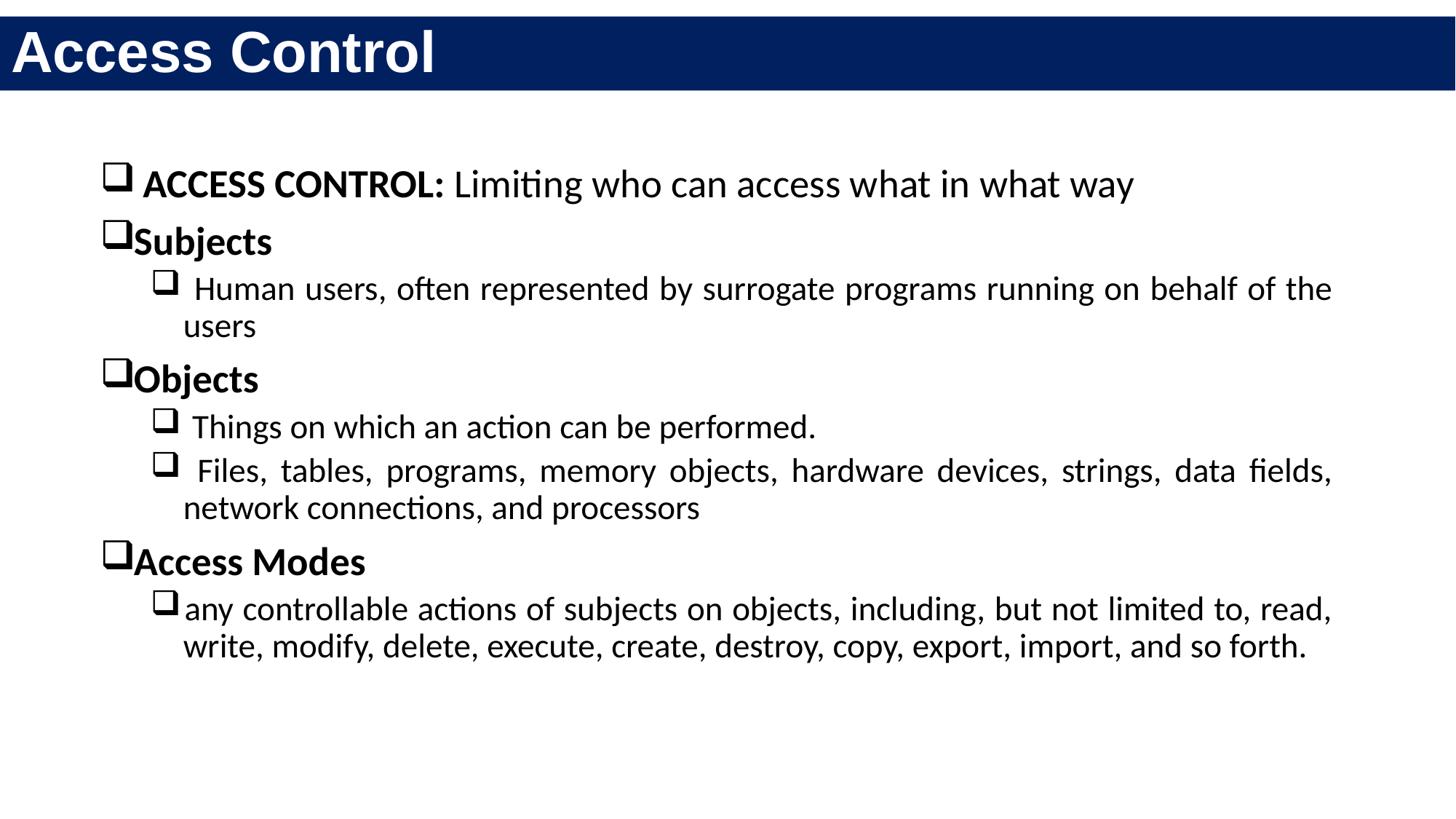

# Access Control
 ACCESS CONTROL: Limiting who can access what in what way
Subjects
 Human users, often represented by surrogate programs running on behalf of the users
Objects
 Things on which an action can be performed.
 Files, tables, programs, memory objects, hardware devices, strings, data fields, network connections, and processors
Access Modes
any controllable actions of subjects on objects, including, but not limited to, read, write, modify, delete, execute, create, destroy, copy, export, import, and so forth.